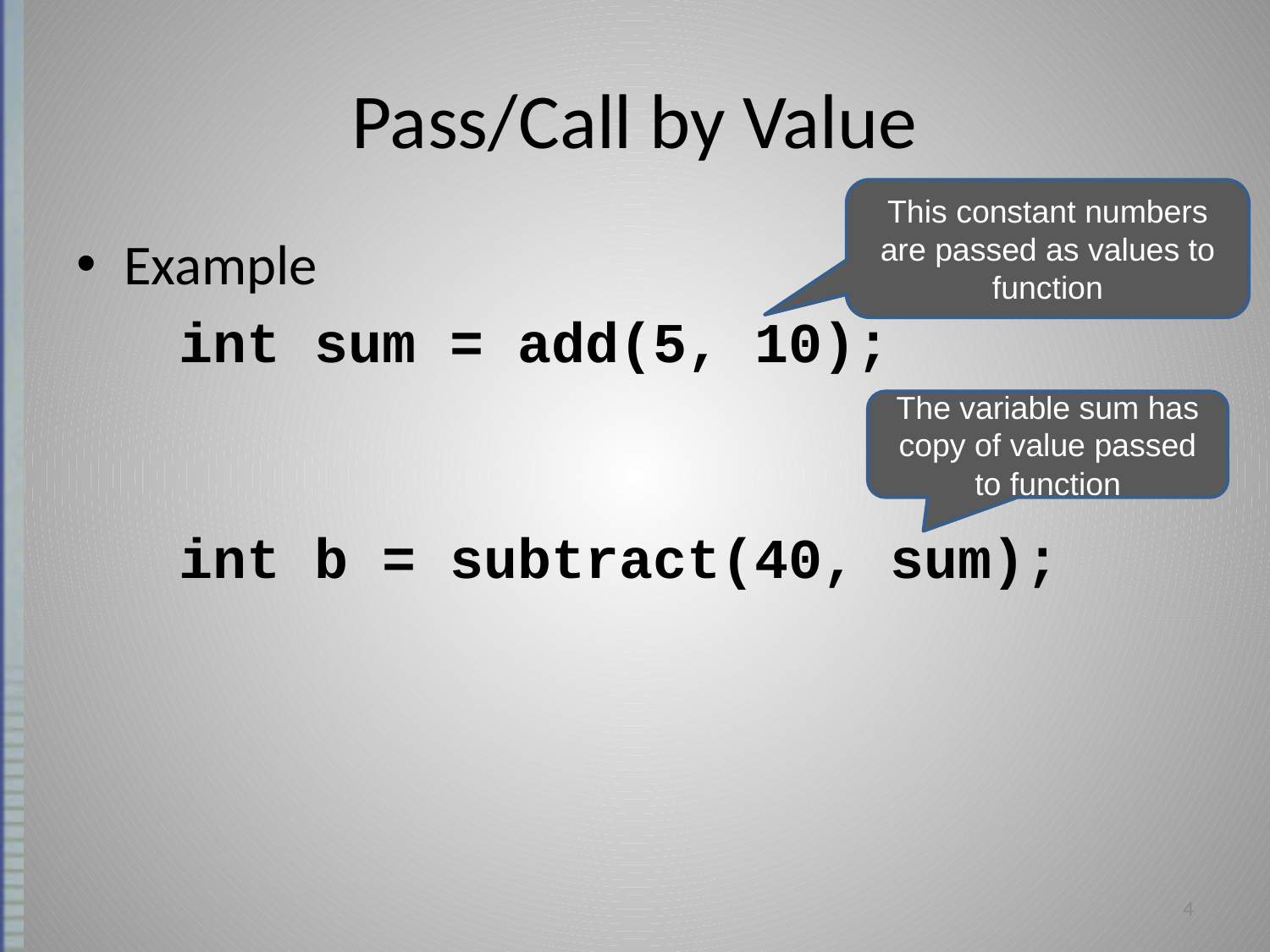

# Pass/Call by Value
This constant numbers are passed as values to function
Example
int sum = add(5, 10);

int b = subtract(40, sum);
The variable sum has copy of value passed to function
4